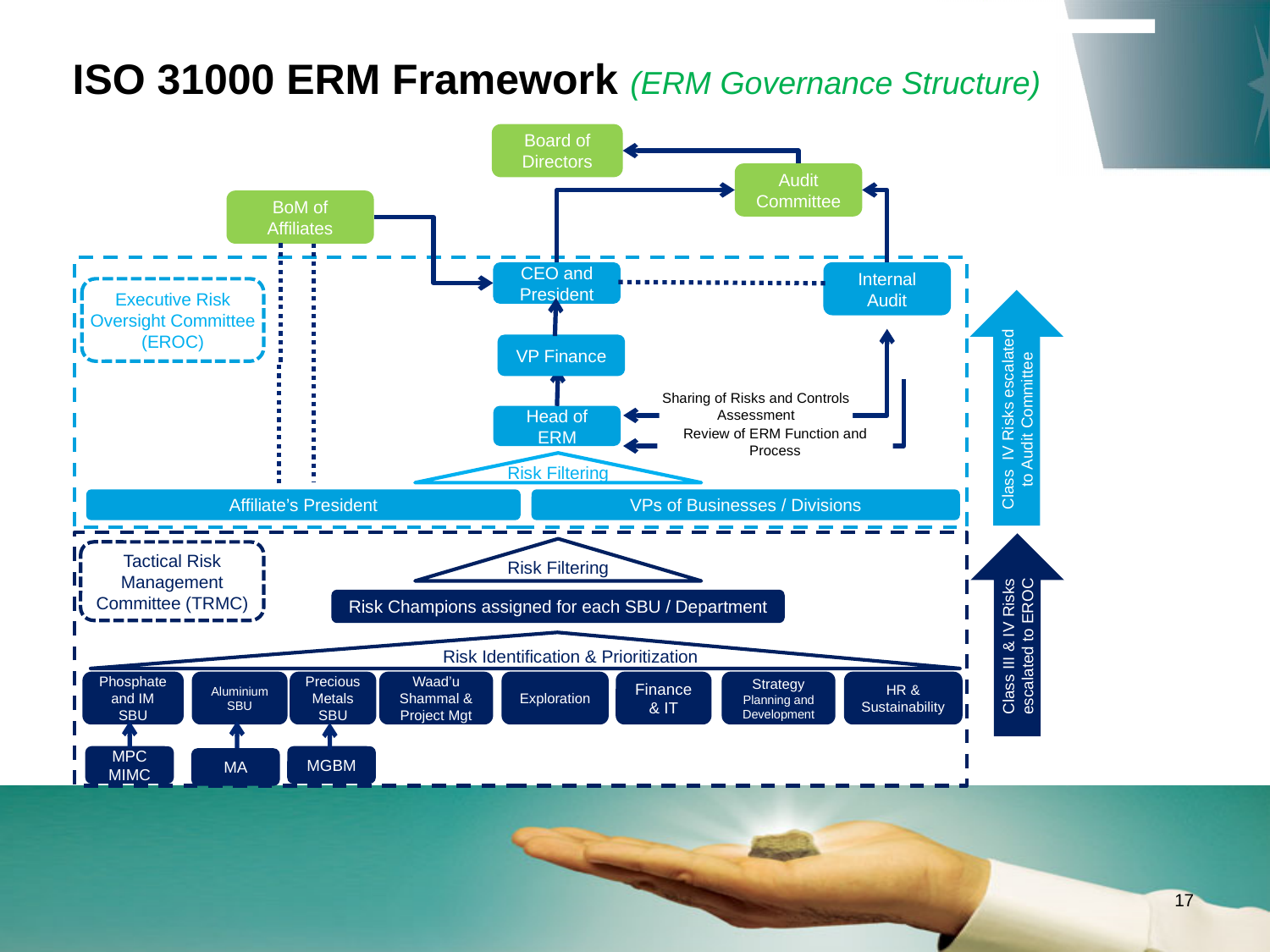

Board of Directors
Audit Committee
BoM of Affiliates

CEO and President
Internal Audit
Executive Risk Oversight Committee (EROC)
Class  IV Risks escalated to Audit Committee
Sharing of Risks and Controls Assessment
Head of ERM
Review of ERM Function and Process
Risk Filtering
VPs of Businesses / Divisions
Affiliate’s President

Risk Filtering
Tactical Risk Management Committee (TRMC)
Class III & IV Risks escalated to EROC
Risk Champions assigned for each SBU / Department
            Risk Identification & Prioritization
Phosphate and IM SBU
Aluminium SBU
Precious Metals SBU
Waad’u Shammal & Project Mgt
Exploration
Finance & IT
Strategy Planning and Development
HR & Sustainability
MPC
MIMC
MGBM
MA
ISO 31000 ERM Framework (ERM Governance Structure)
VP Finance
contents
17